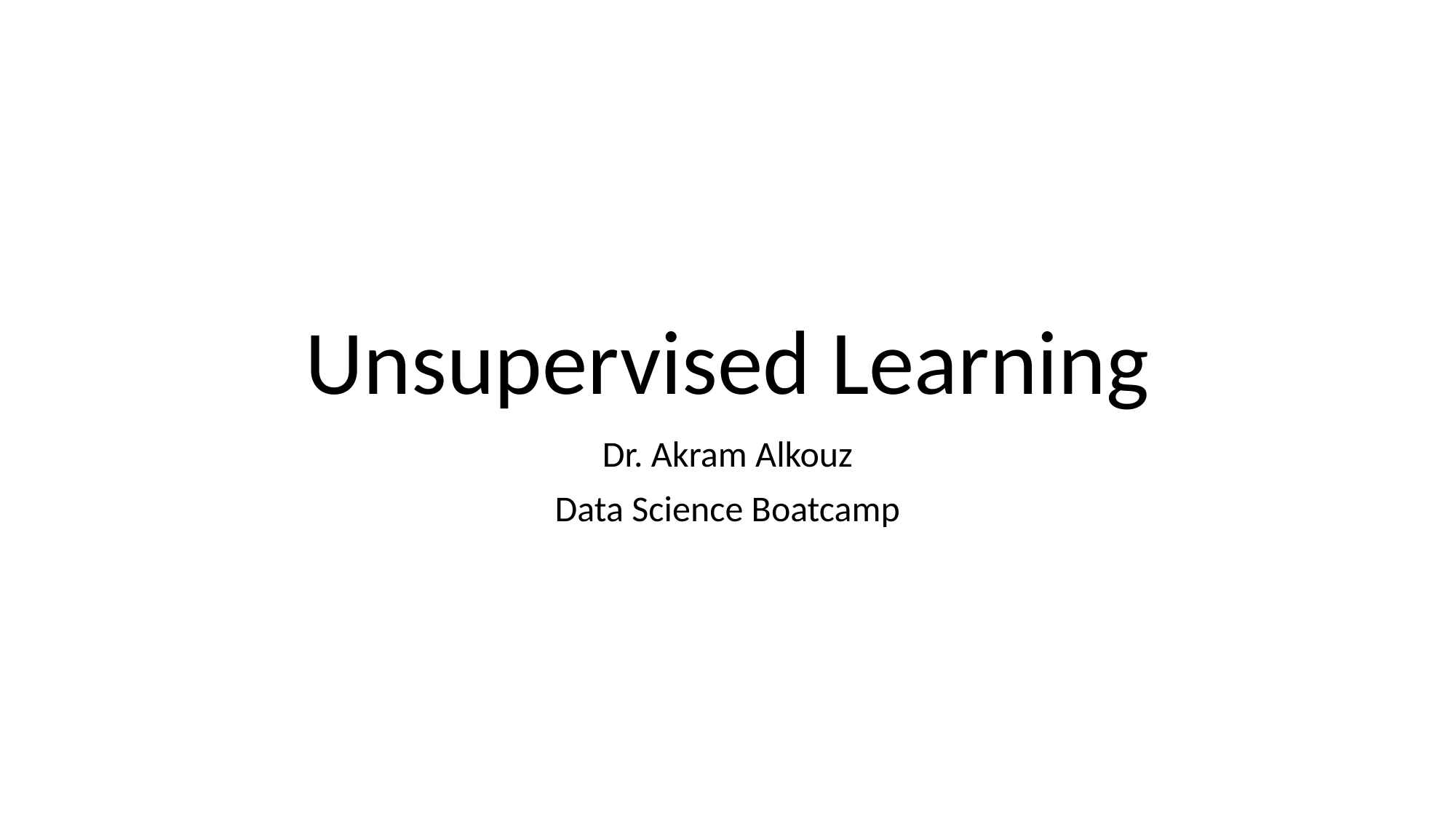

# Unsupervised Learning
Dr. Akram Alkouz
Data Science Boatcamp